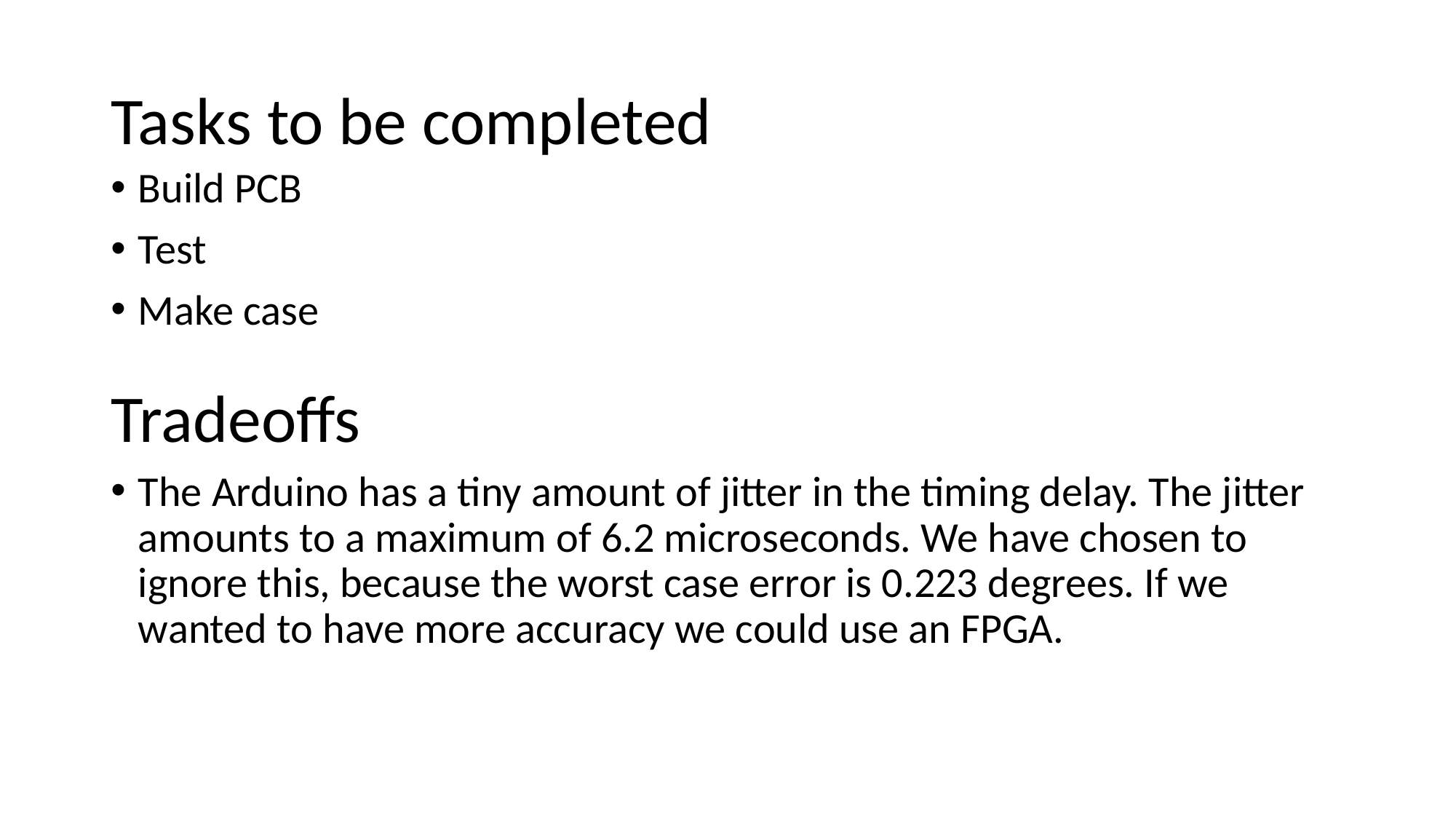

# Tasks to be completed
Build PCB
Test
Make case
Tradeoffs
The Arduino has a tiny amount of jitter in the timing delay. The jitter amounts to a maximum of 6.2 microseconds. We have chosen to ignore this, because the worst case error is 0.223 degrees. If we wanted to have more accuracy we could use an FPGA.